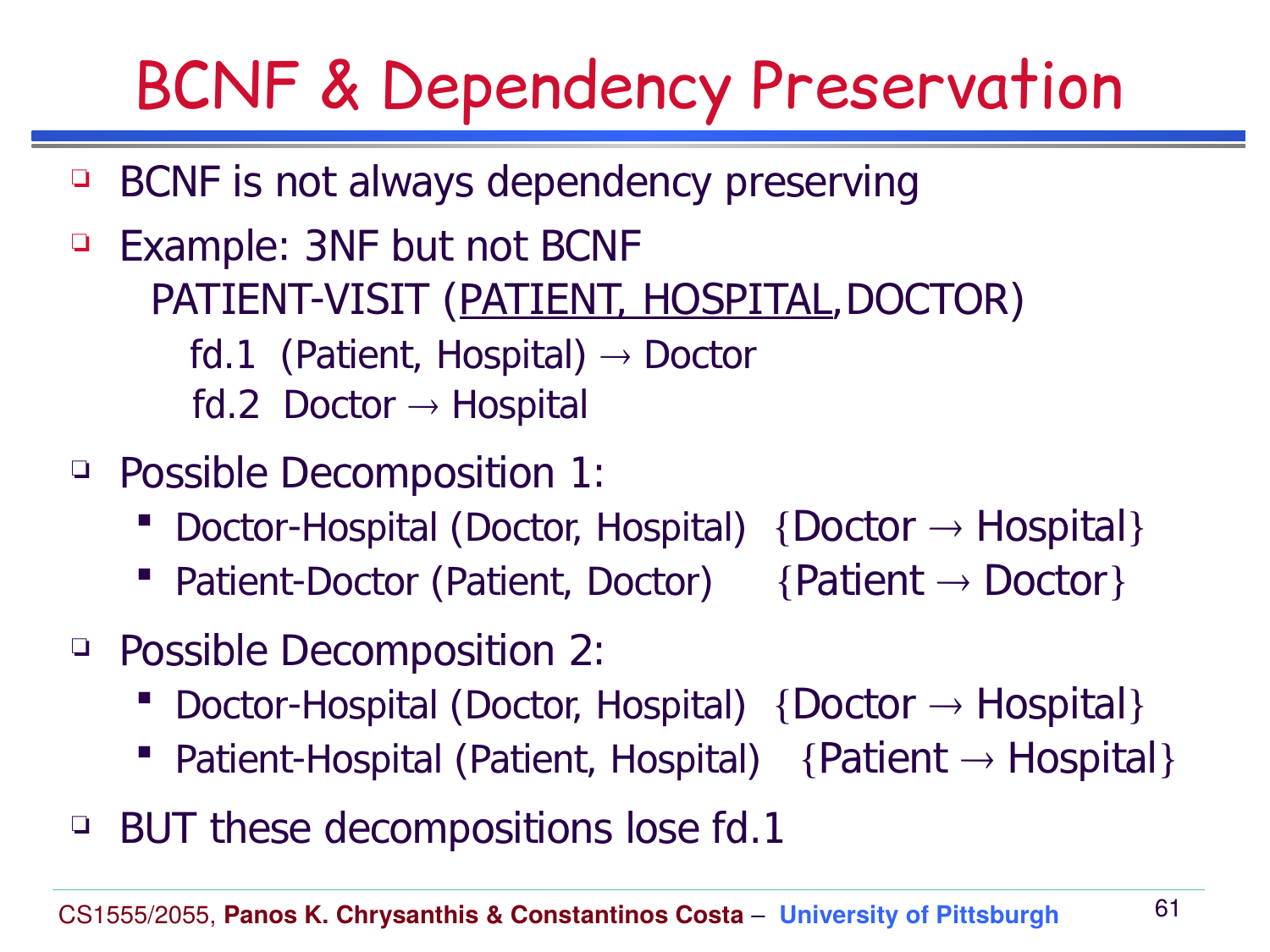

# BCNF & Dependency Preservation
BCNF is not always dependency preserving
Example: 3NF but not BCNF
      PATIENT-VISIT (PATIENT, HOSPITAL,DOCTOR)
         fd.1  (Patient, Hospital) → Doctor
          fd.2  Doctor → Hospital
Possible Decomposition 1:
Doctor-Hospital (Doctor, Hospital)  {Doctor → Hospital}
Patient-Doctor (Patient, Doctor)     {Patient → Doctor}
Possible Decomposition 2:
Doctor-Hospital (Doctor, Hospital)  {Doctor → Hospital}
Patient-Hospital (Patient, Hospital)   {Patient → Hospital}
BUT these decompositions lose fd.1